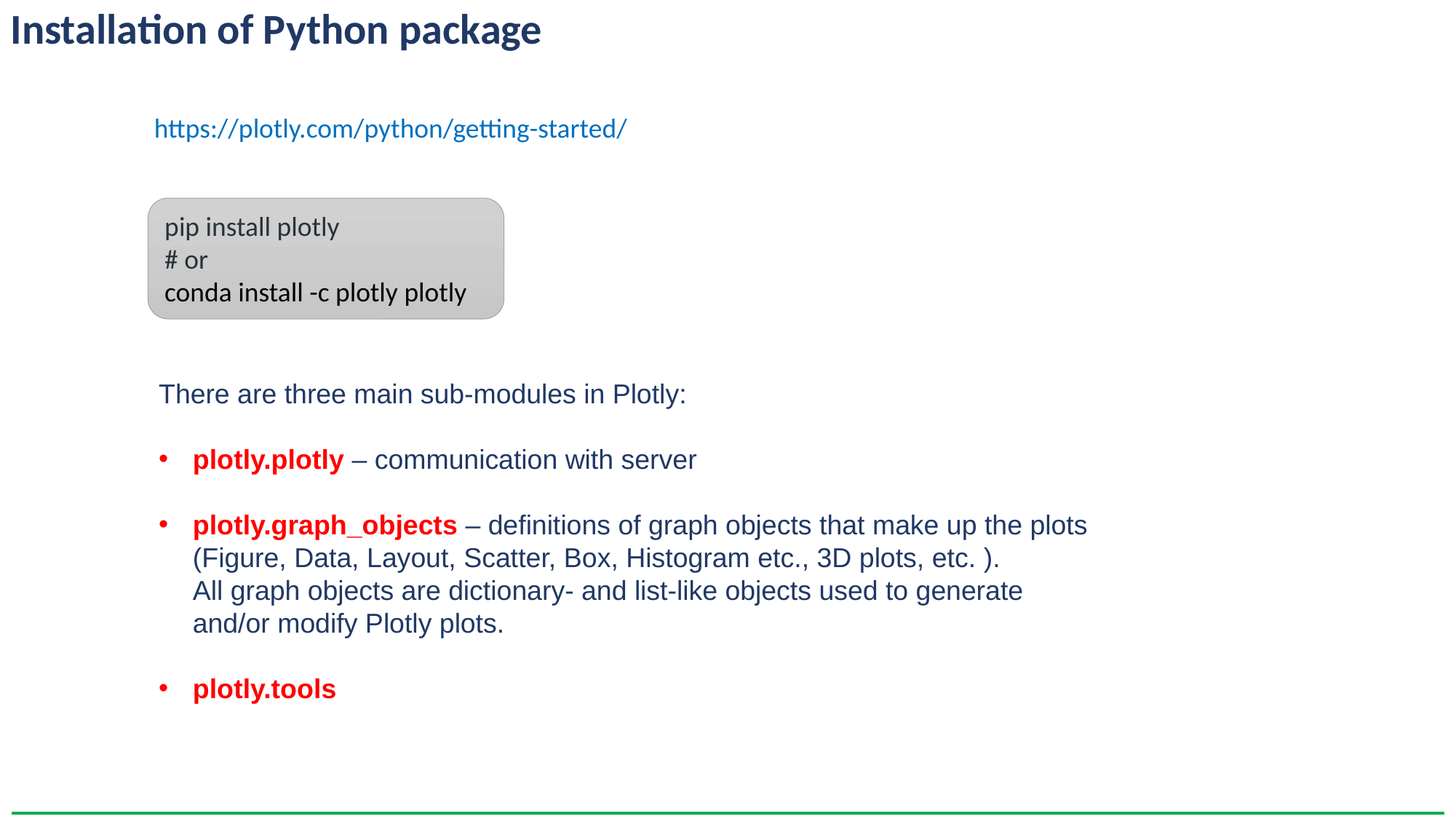

Installation of Python package
 https://plotly.com/python/getting-started/
pip install plotly
# or
conda install -c plotly plotly
There are three main sub-modules in Plotly:

plotly.plotly – communication with server

plotly.graph_objects – definitions of graph objects that make up the plots (Figure, Data, Layout, Scatter, Box, Histogram etc., 3D plots, etc. ).
All graph objects are dictionary- and list-like objects used to generate and/or modify Plotly plots.

plotly.tools